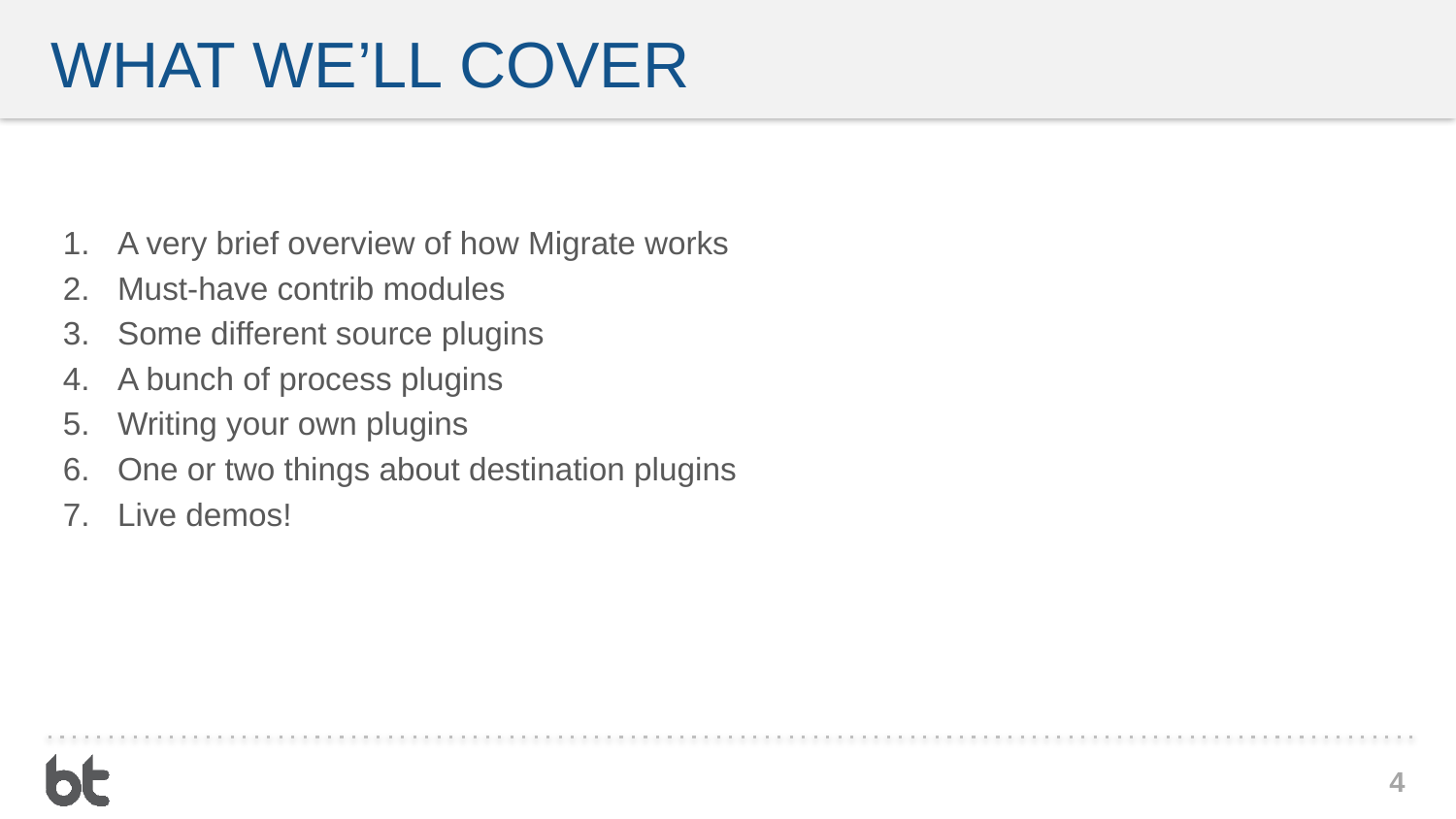

# What we’ll cover
A very brief overview of how Migrate works
Must-have contrib modules
Some different source plugins
A bunch of process plugins
Writing your own plugins
One or two things about destination plugins
Live demos!

4